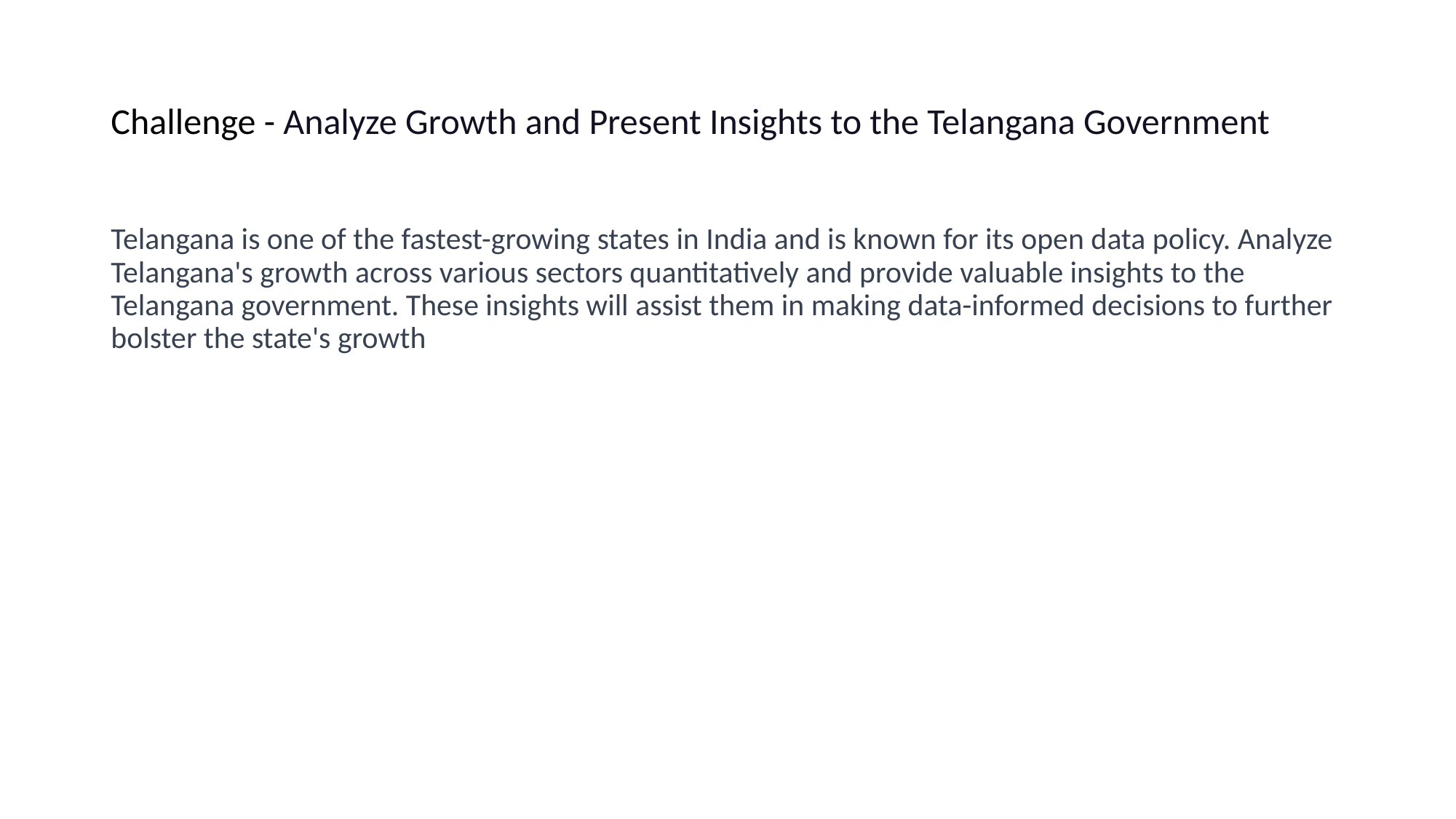

# Challenge - Analyze Growth and Present Insights to the Telangana Government
Telangana is one of the fastest-growing states in India and is known for its open data policy. Analyze Telangana's growth across various sectors quantitatively and provide valuable insights to the Telangana government. These insights will assist them in making data-informed decisions to further bolster the state's growth